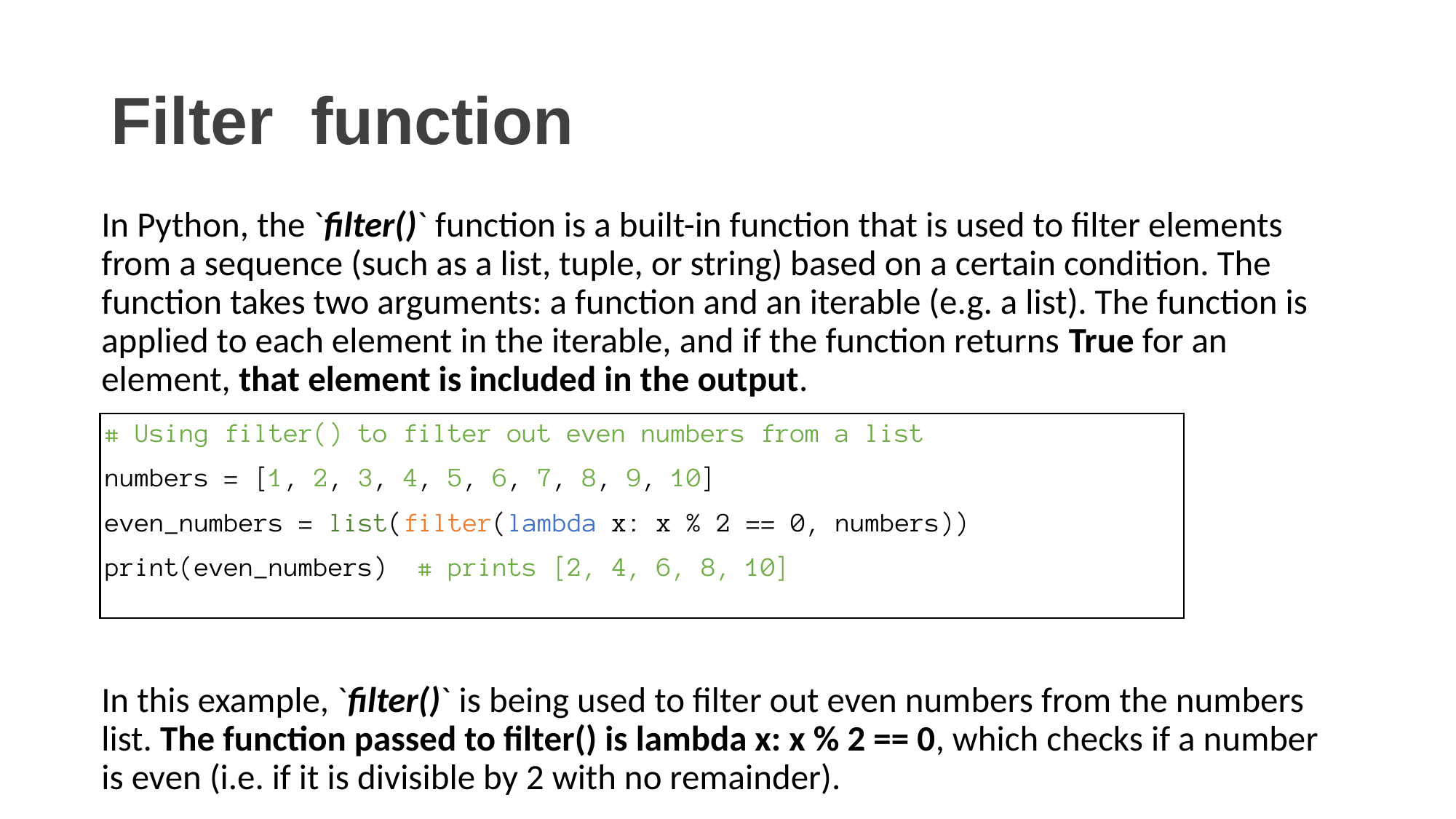

# Filter  function
In Python, the `filter()` function is a built-in function that is used to filter elements from a sequence (such as a list, tuple, or string) based on a certain condition. The function takes two arguments: a function and an iterable (e.g. a list). The function is applied to each element in the iterable, and if the function returns True for an element, that element is included in the output.

In this example, `filter()` is being used to filter out even numbers from the numbers list. The function passed to filter() is lambda x: x % 2 == 0, which checks if a number is even (i.e. if it is divisible by 2 with no remainder).

# Using filter() to filter out even numbers from a list
numbers = [1, 2, 3, 4, 5, 6, 7, 8, 9, 10]
even_numbers = list(filter(lambda x: x % 2 == 0, numbers))
print(even_numbers)  # prints [2, 4, 6, 8, 10]